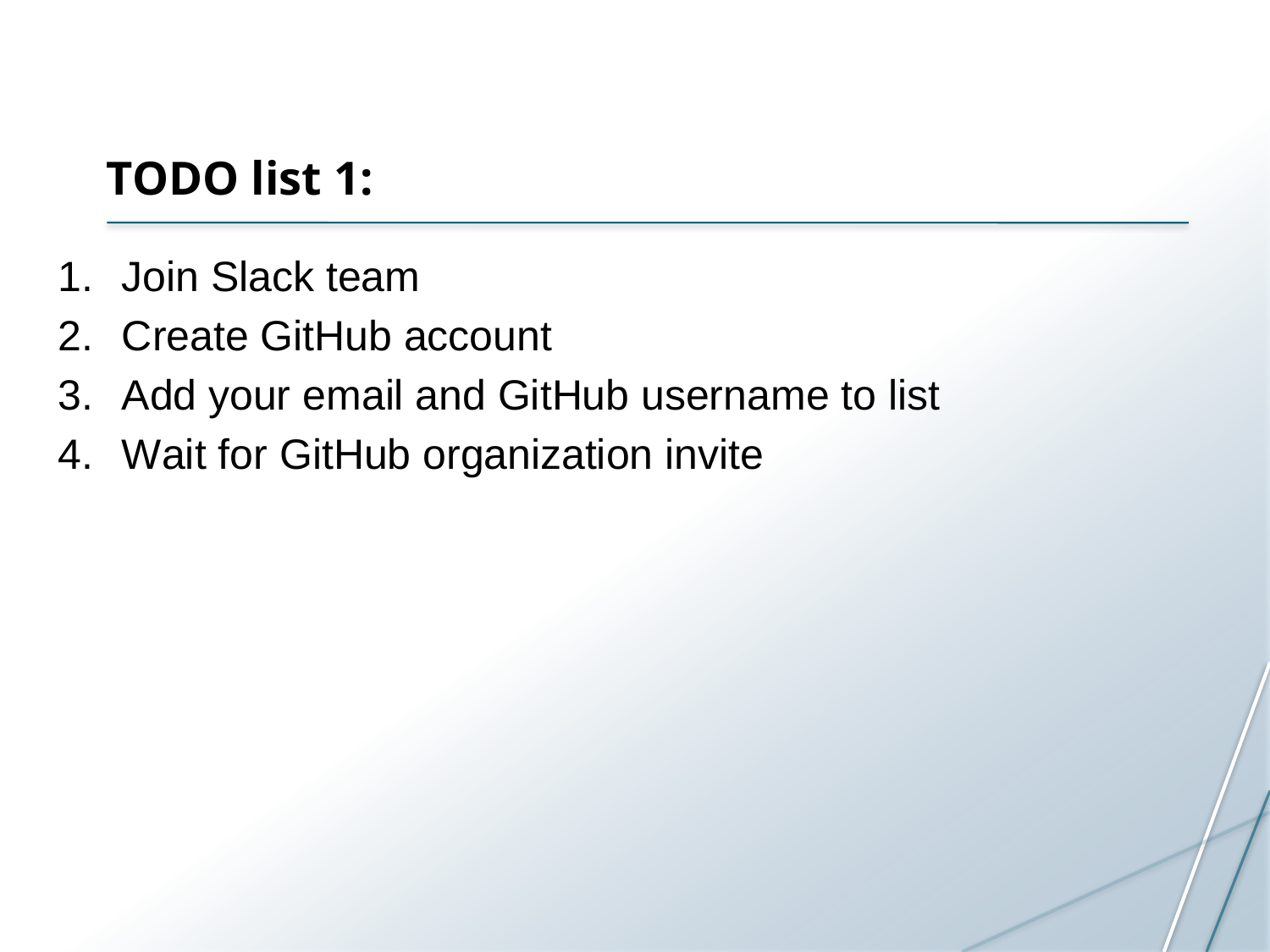

# TODO list 1:
Join Slack team
Create GitHub account
Add your email and GitHub username to list
Wait for GitHub organization invite